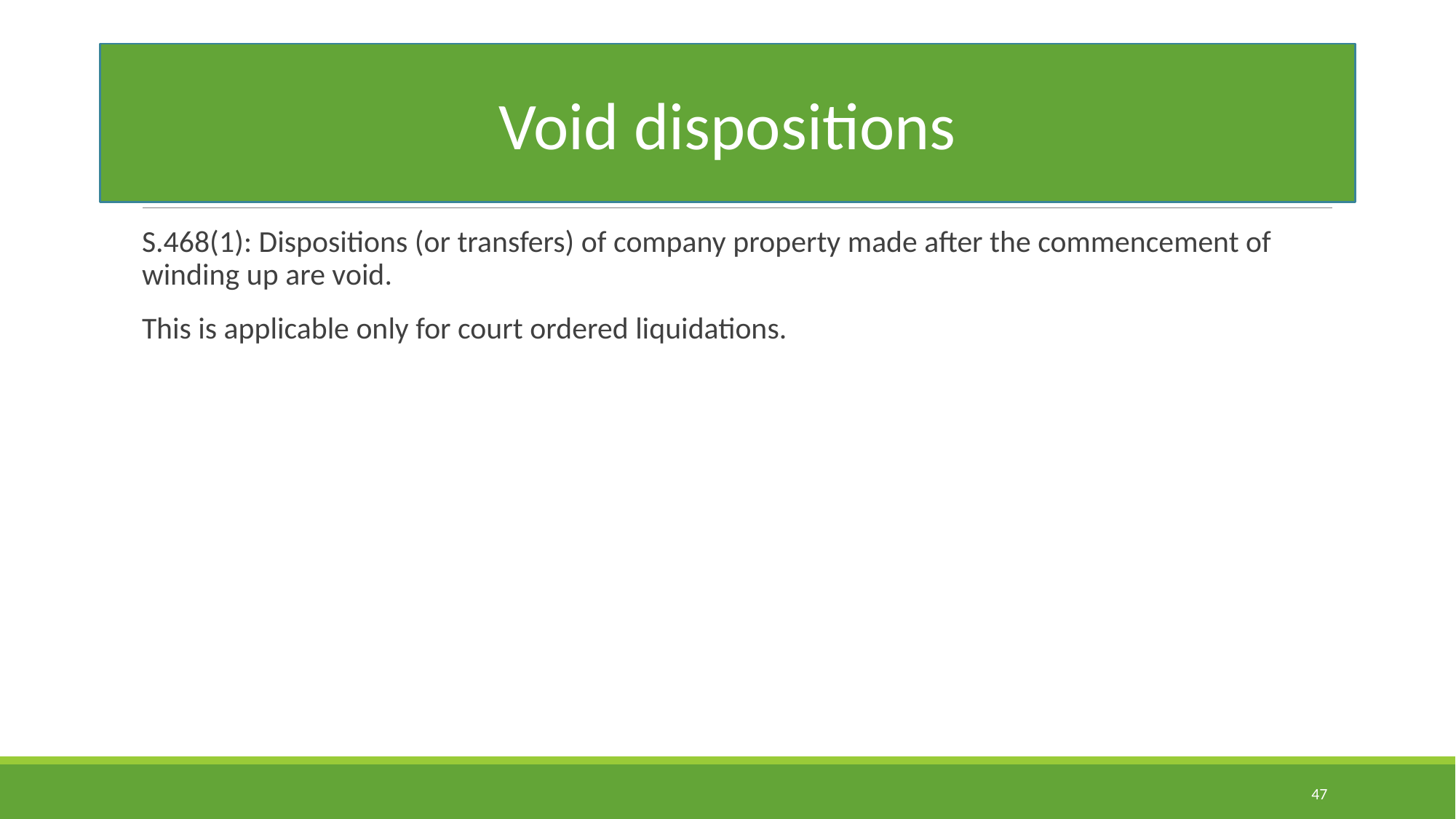

#
Void dispositions
S.468(1): Dispositions (or transfers) of company property made after the commencement of winding up are void.
This is applicable only for court ordered liquidations.
47